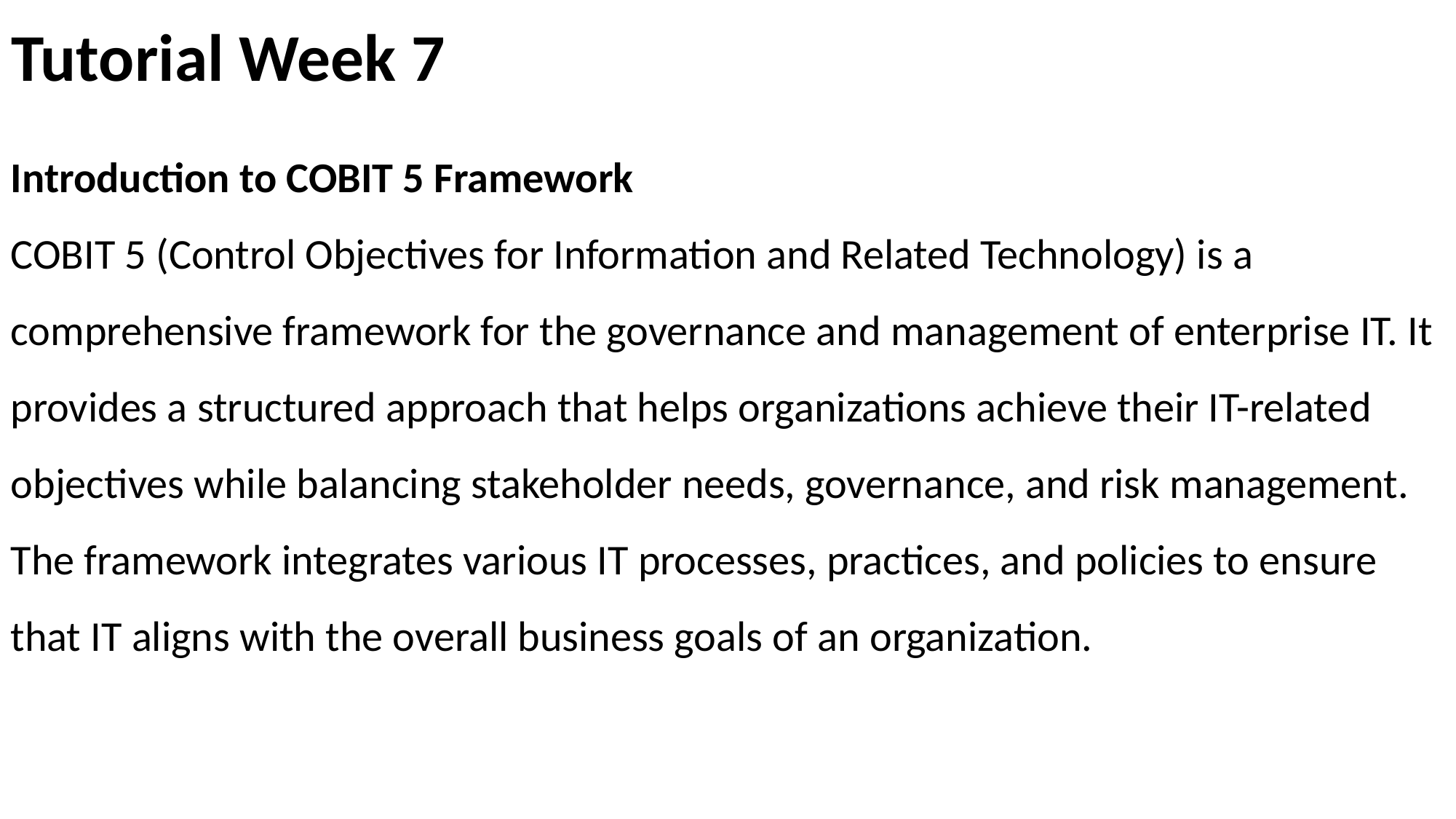

# Tutorial Week 7
Introduction to COBIT 5 Framework
COBIT 5 (Control Objectives for Information and Related Technology) is a comprehensive framework for the governance and management of enterprise IT. It provides a structured approach that helps organizations achieve their IT-related objectives while balancing stakeholder needs, governance, and risk management. The framework integrates various IT processes, practices, and policies to ensure that IT aligns with the overall business goals of an organization.